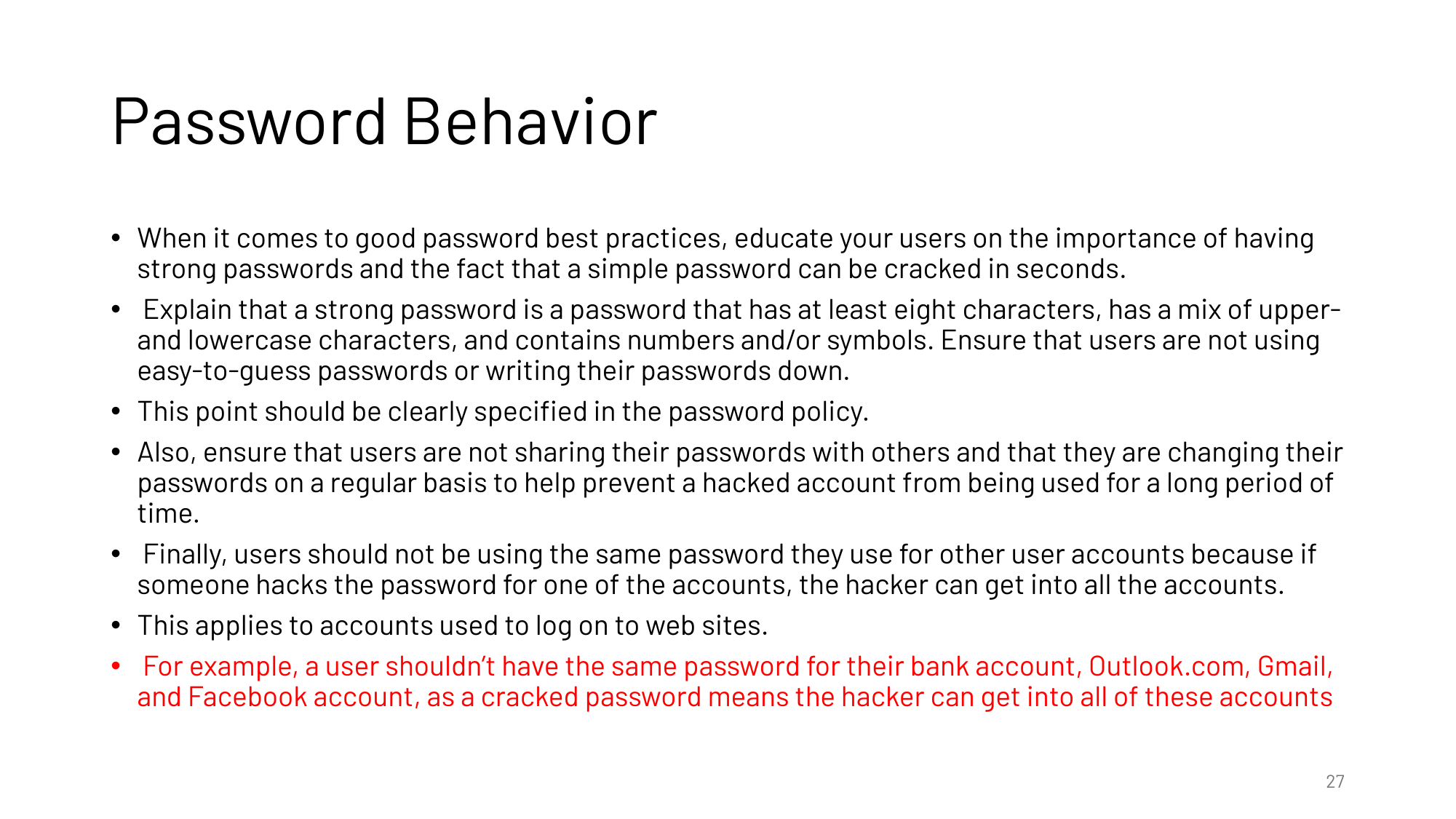

# Password Behavior
When it comes to good password best practices, educate your users on the importance of having strong passwords and the fact that a simple password can be cracked in seconds.
 Explain that a strong password is a password that has at least eight characters, has a mix of upper- and lowercase characters, and contains numbers and/or symbols. Ensure that users are not using easy-to-guess passwords or writing their passwords down.
This point should be clearly specified in the password policy.
Also, ensure that users are not sharing their passwords with others and that they are changing their passwords on a regular basis to help prevent a hacked account from being used for a long period of time.
 Finally, users should not be using the same password they use for other user accounts because if someone hacks the password for one of the accounts, the hacker can get into all the accounts.
This applies to accounts used to log on to web sites.
 For example, a user shouldn’t have the same password for their bank account, Outlook.com, Gmail, and Facebook account, as a cracked password means the hacker can get into all of these accounts

27